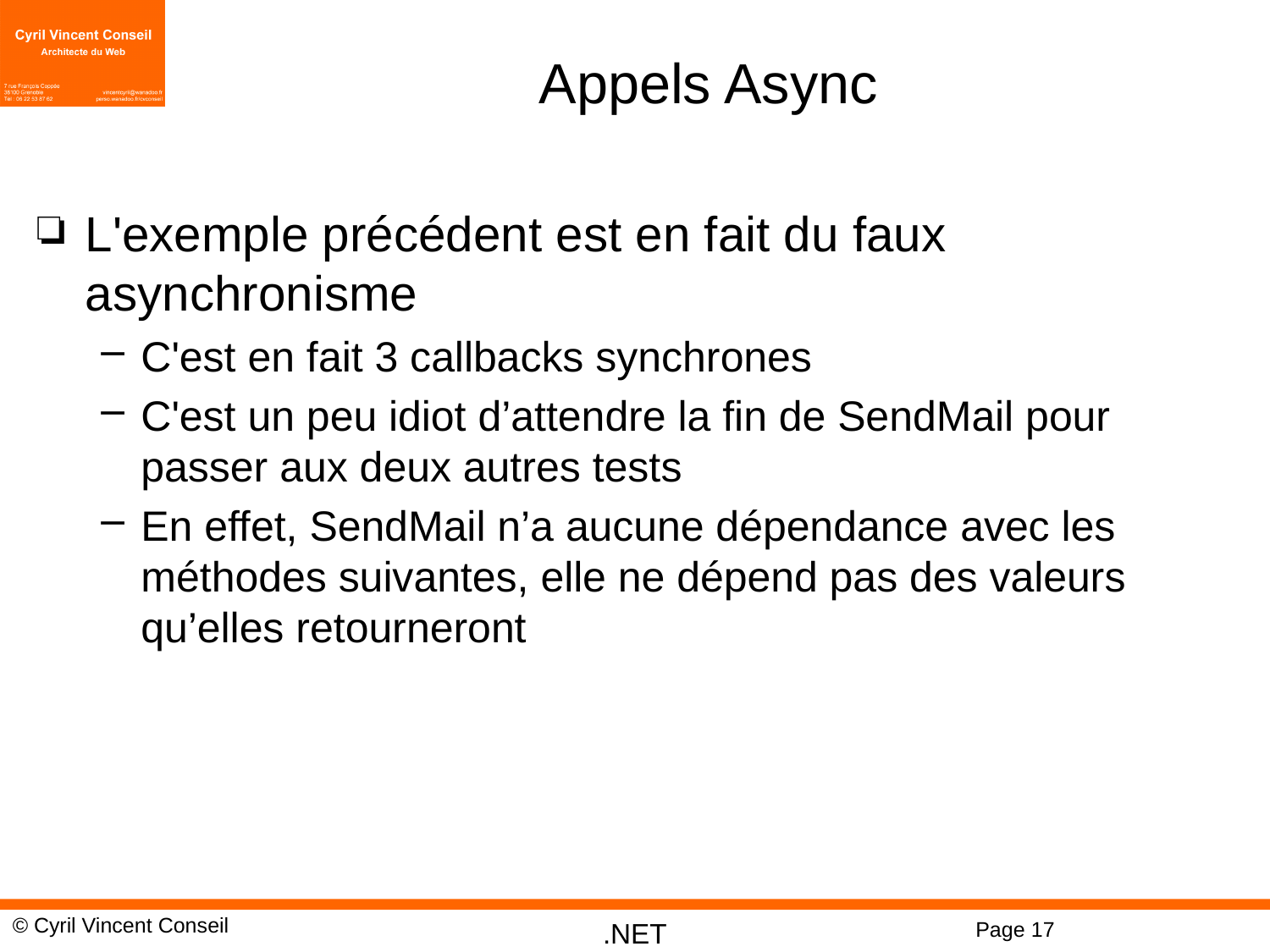

# Appels Async
L'exemple précédent est en fait du faux asynchronisme
C'est en fait 3 callbacks synchrones
C'est un peu idiot d’attendre la fin de SendMail pour passer aux deux autres tests
En effet, SendMail n’a aucune dépendance avec les méthodes suivantes, elle ne dépend pas des valeurs qu’elles retourneront